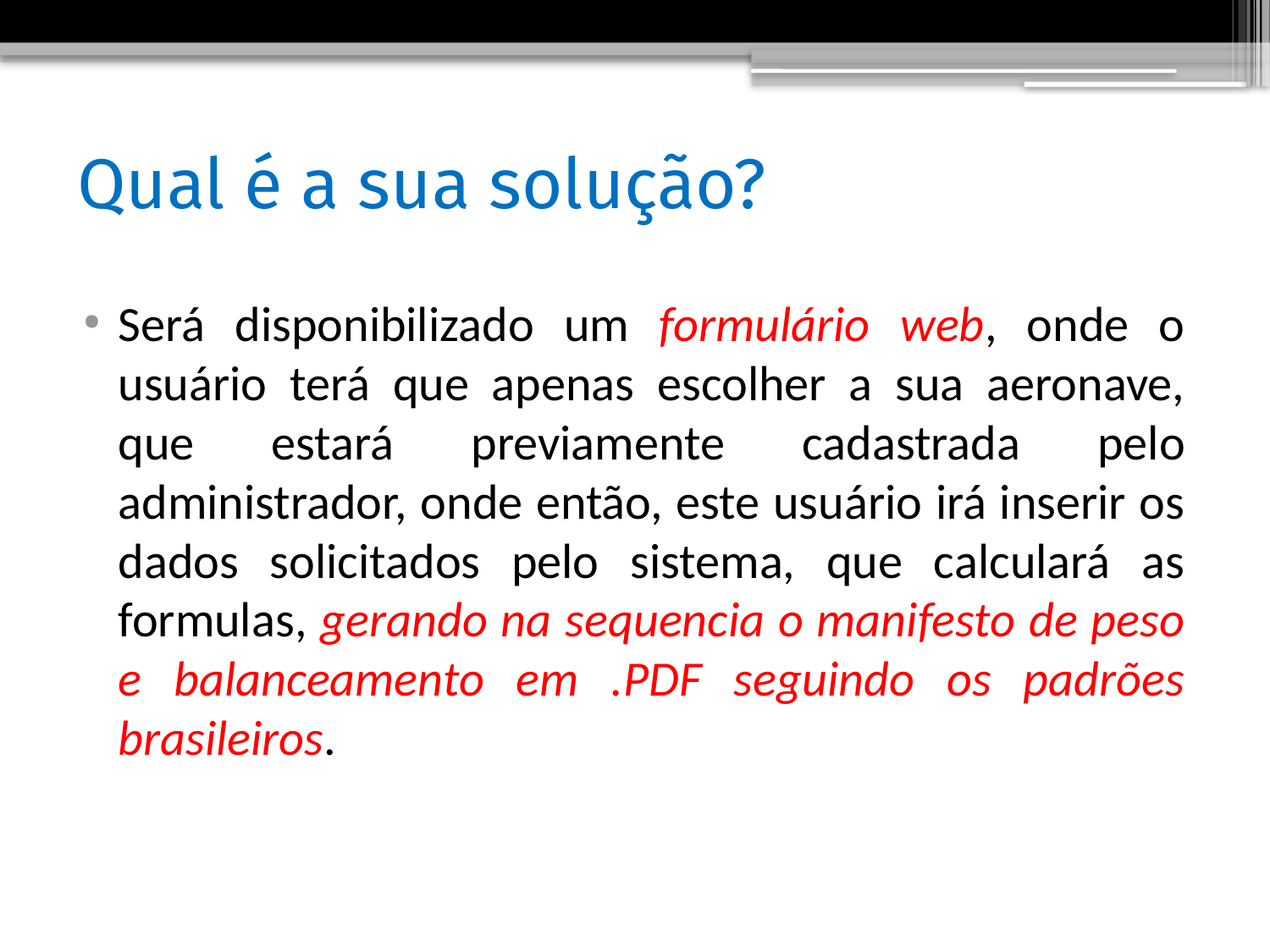

# Qual é a sua solução?
Será disponibilizado um formulário web, onde o usuário terá que apenas escolher a sua aeronave, que estará previamente cadastrada pelo administrador, onde então, este usuário irá inserir os dados solicitados pelo sistema, que calculará as formulas, gerando na sequencia o manifesto de peso e balanceamento em .PDF seguindo os padrões brasileiros.